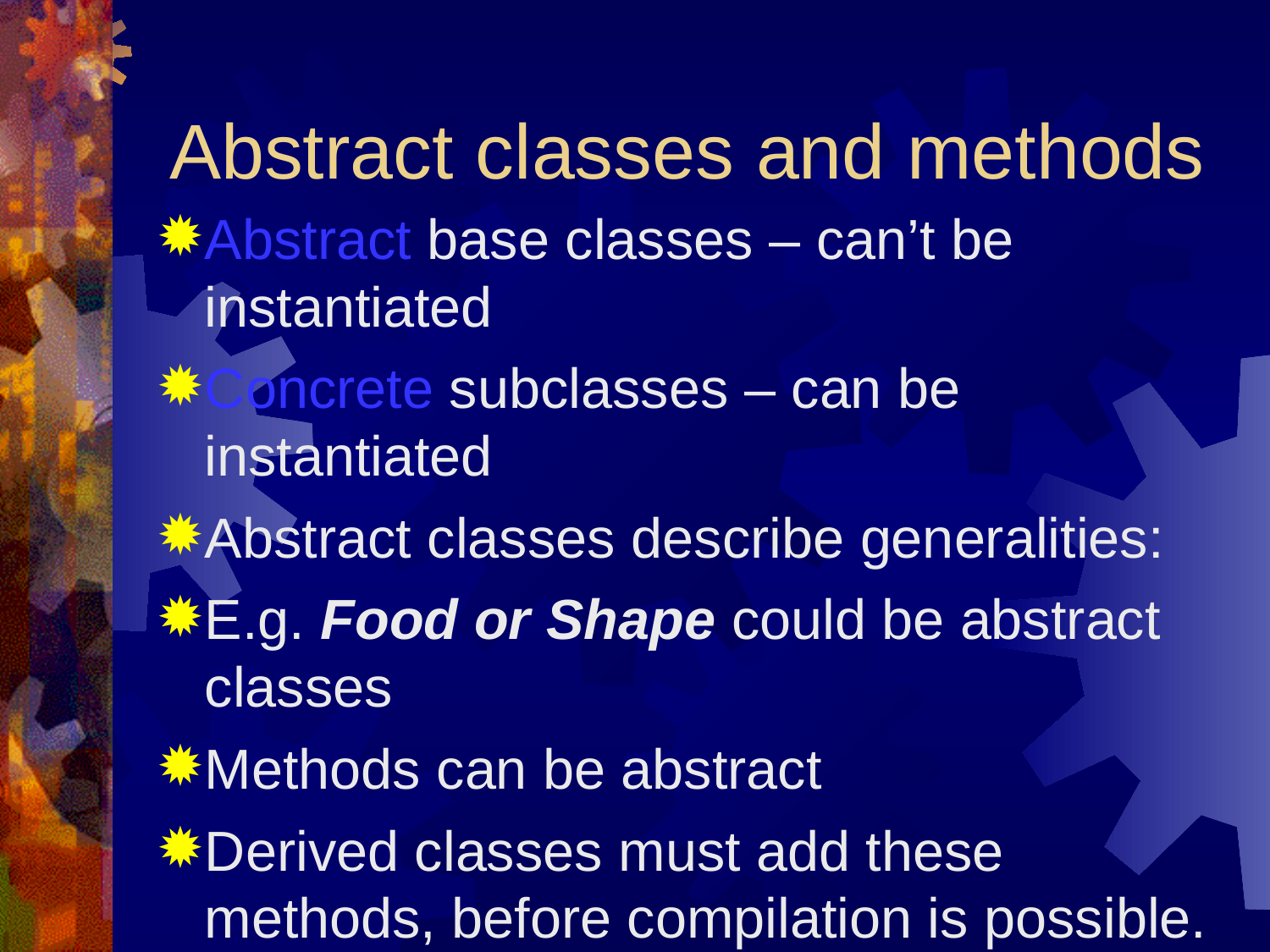

Abstract classes and methods
Abstract base classes – can’t be instantiated
Concrete subclasses – can be instantiated
Abstract classes describe generalities:
E.g. Food or Shape could be abstract classes
Methods can be abstract
Derived classes must add these methods, before compilation is possible.